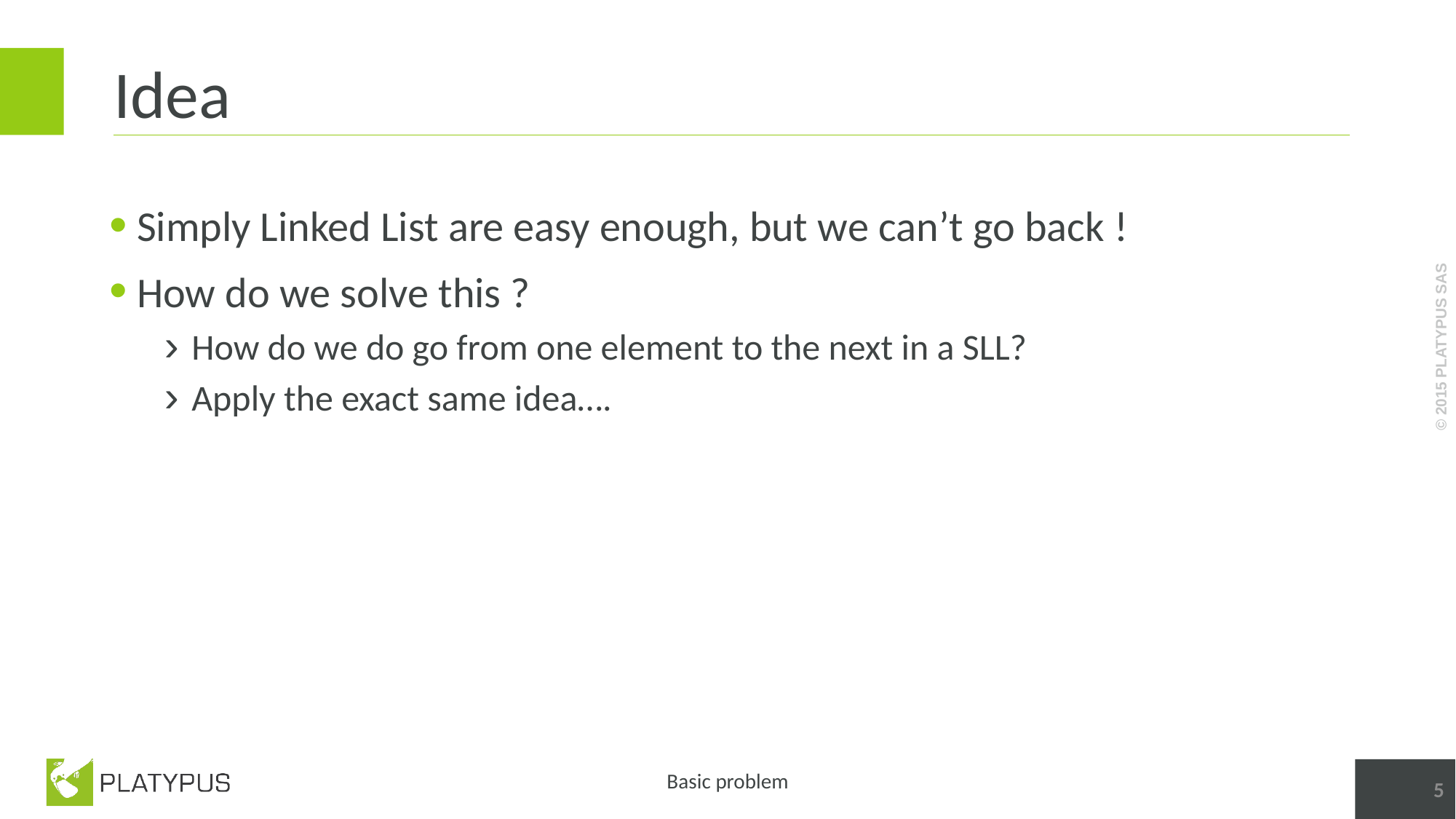

# Idea
Simply Linked List are easy enough, but we can’t go back !
How do we solve this ?
How do we do go from one element to the next in a SLL?
Apply the exact same idea….

5
Basic problem